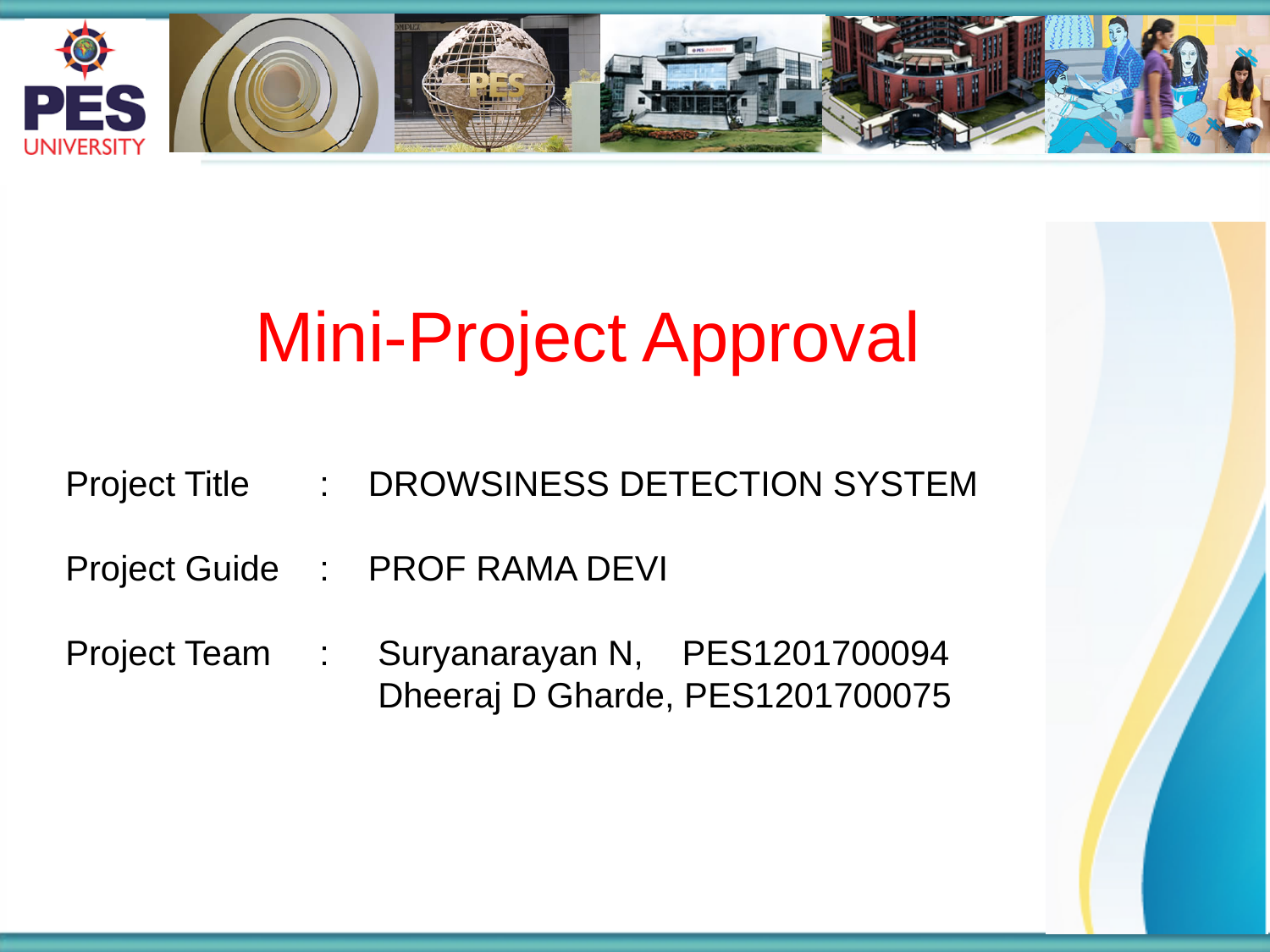

Mini-Project Approval
Project Title	:    DROWSINESS DETECTION SYSTEM

Project Guide	:    PROF RAMA DEVI

Project Team 	:     Suryanarayan N,    PES1201700094
		      Dheeraj D Gharde, PES1201700075